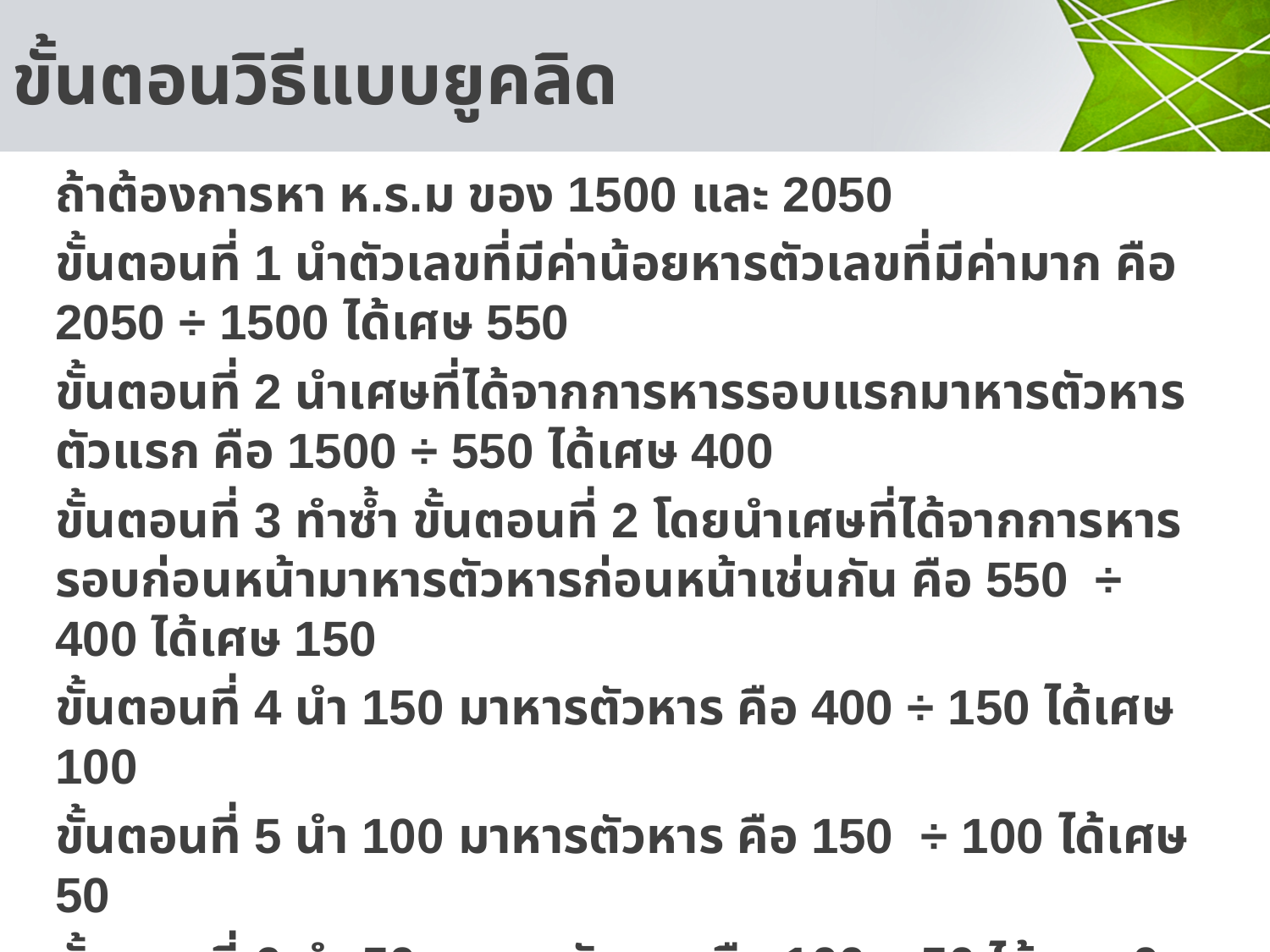

# ขั้นตอนวิธีแบบยูคลิด
ถ้าต้องการหา ห.ร.ม ของ 1500 และ 2050
ขั้นตอนที่ 1 นำตัวเลขที่มีค่าน้อยหารตัวเลขที่มีค่ามาก คือ 2050 ÷ 1500 ได้เศษ 550
ขั้นตอนที่ 2 นำเศษที่ได้จากการหารรอบแรกมาหารตัวหารตัวแรก คือ 1500 ÷ 550 ได้เศษ 400
ขั้นตอนที่ 3 ทำซ้ำ ขั้นตอนที่ 2 โดยนำเศษที่ได้จากการหารรอบก่อนหน้ามาหารตัวหารก่อนหน้าเช่นกัน คือ 550  ÷  400 ได้เศษ 150
ขั้นตอนที่ 4 นำ 150 มาหารตัวหาร คือ 400 ÷ 150 ได้เศษ 100
ขั้นตอนที่ 5 นำ 100 มาหารตัวหาร คือ 150  ÷ 100 ได้เศษ 50
ขั้นตอนที่ 6 นำ 50 มาหารตัวหาร คือ 100 ÷ 50 ได้เศษ 0
เมื่อทำการหารไปเรื่อย ๆ จนได้เศษ = 0 หรือเรียกว่าหารลงตัวนั้นเอง ตัวหารสุดท้ายที่ได้ คือคำตอบของ ห.ร.ม ซึ่งในที่นี้ตัวสุดท้าย คือ 50